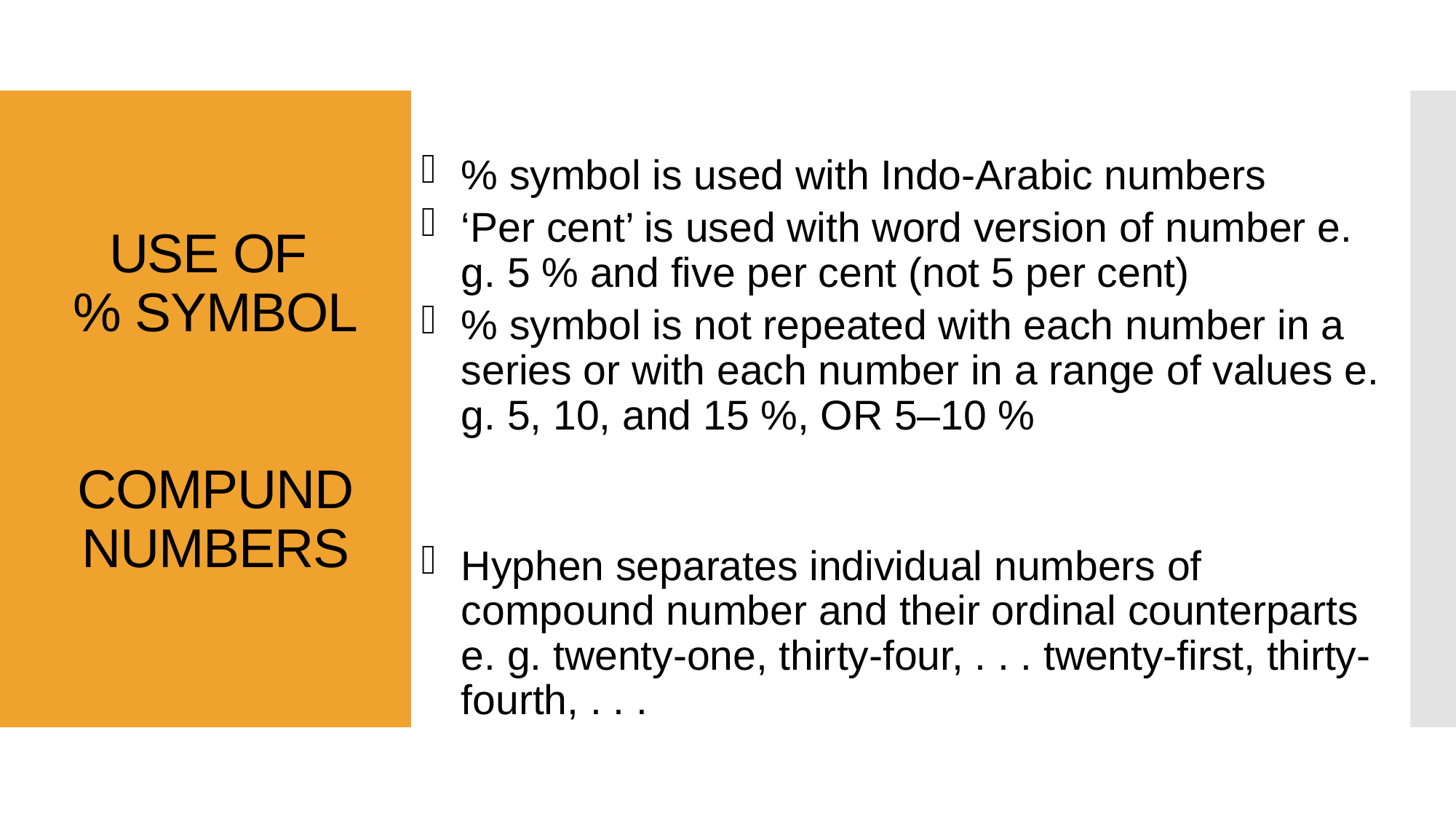

# USE OF % SYMBOL COMPUND NUMBERS
% symbol is used with Indo-Arabic numbers
‘Per cent’ is used with word version of number e. g. 5 % and five per cent (not 5 per cent)
% symbol is not repeated with each number in a series or with each number in a range of values e. g. 5, 10, and 15 %, OR 5–10 %

Hyphen separates individual numbers of compound number and their ordinal counterparts e. g. twenty-one, thirty-four, . . . twenty-first, thirty-fourth, . . .